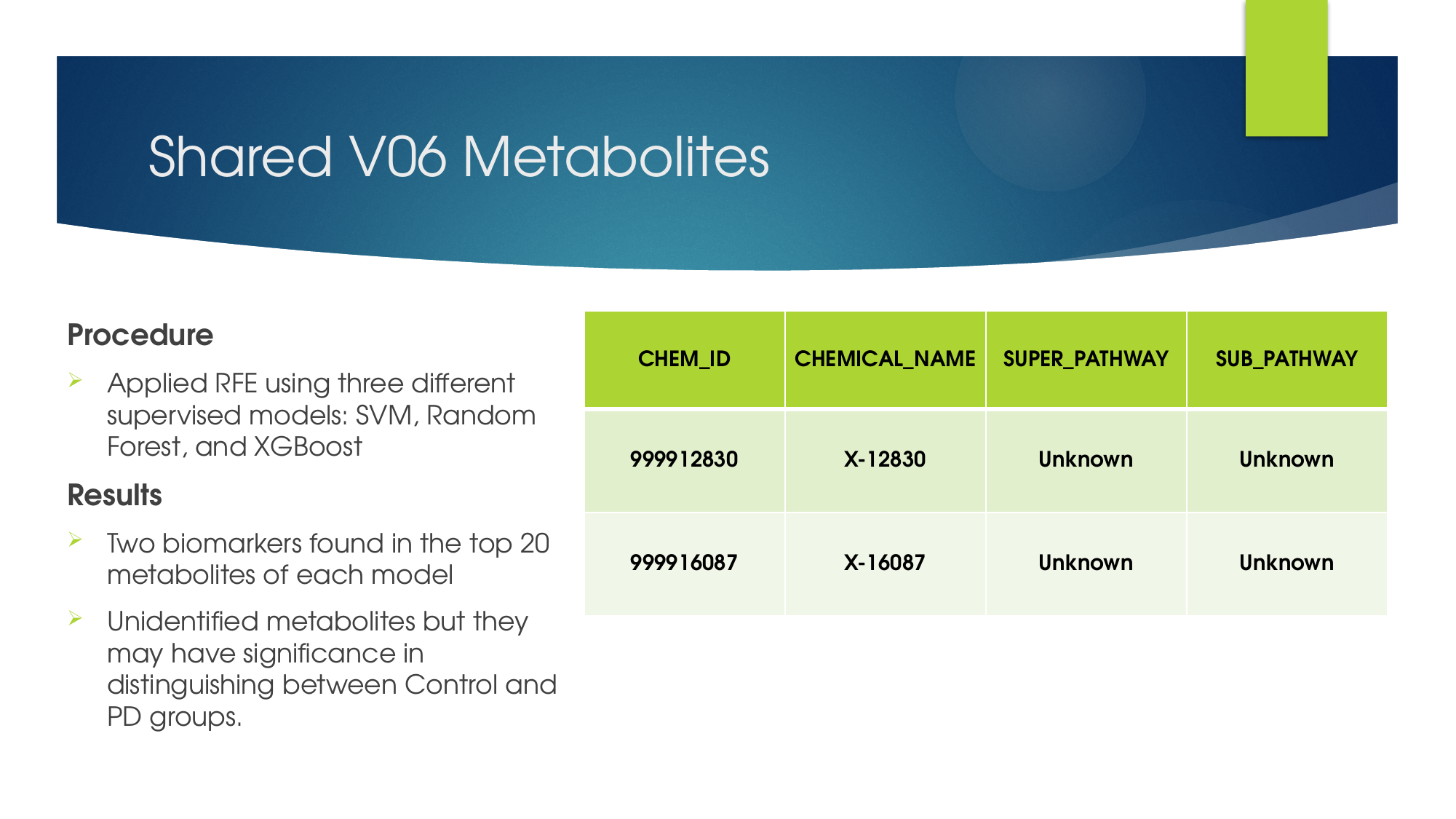

# Shared V06 Metabolites
Procedure
Applied RFE using three different supervised models: SVM, Random Forest, and XGBoost
Results
Two biomarkers found in the top 20 metabolites of each model
Unidentified metabolites but they may have significance in distinguishing between Control and PD groups.

| CHEM\_ID | CHEMICAL\_NAME | SUPER\_PATHWAY | SUB\_PATHWAY |
| --- | --- | --- | --- |
| 999912830 | X-12830 | Unknown | Unknown |
| 999916087 | X-16087 | Unknown | Unknown |